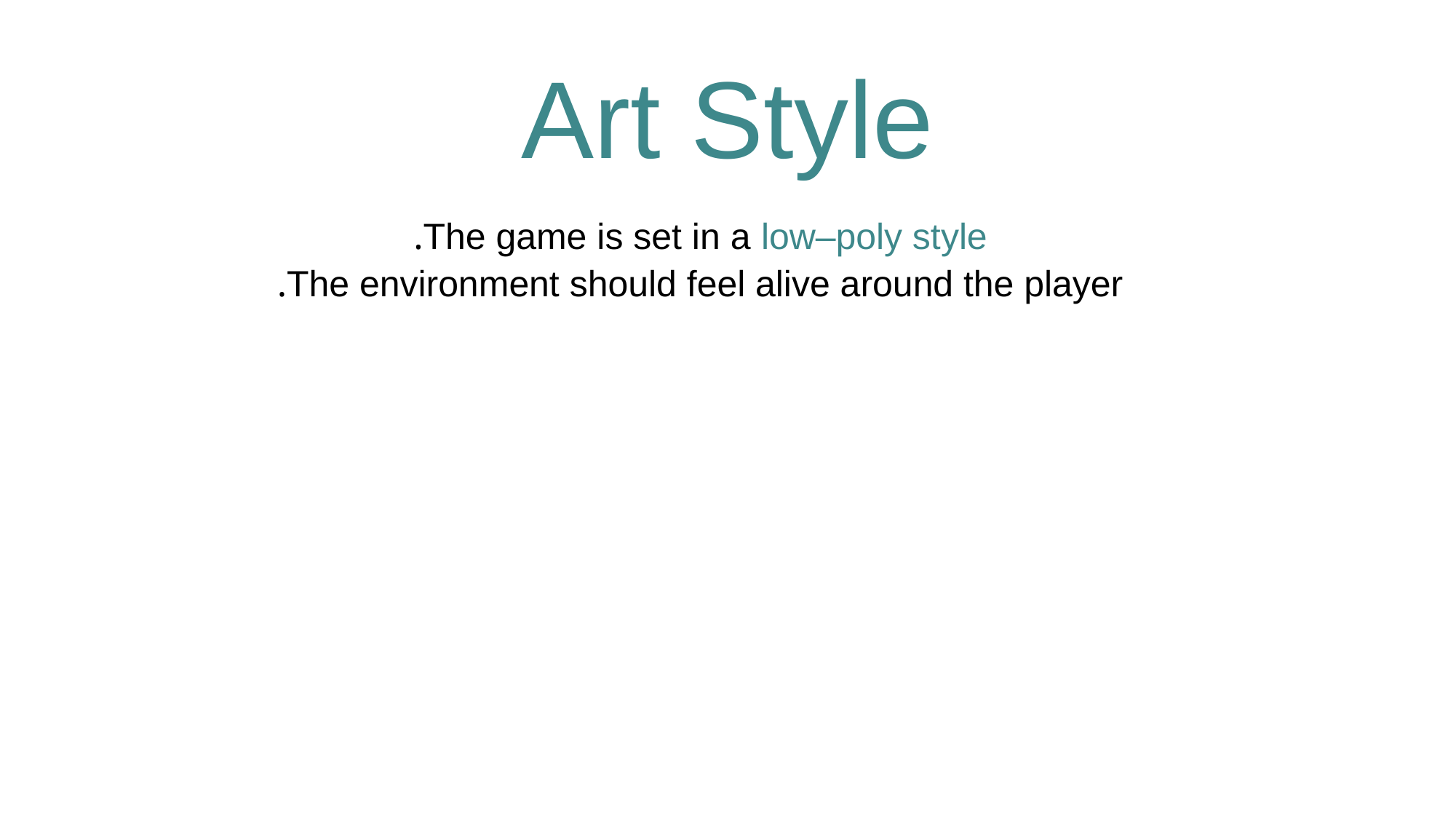

# Art Style
The game is set in a low–poly style.
The environment should feel alive around the player.